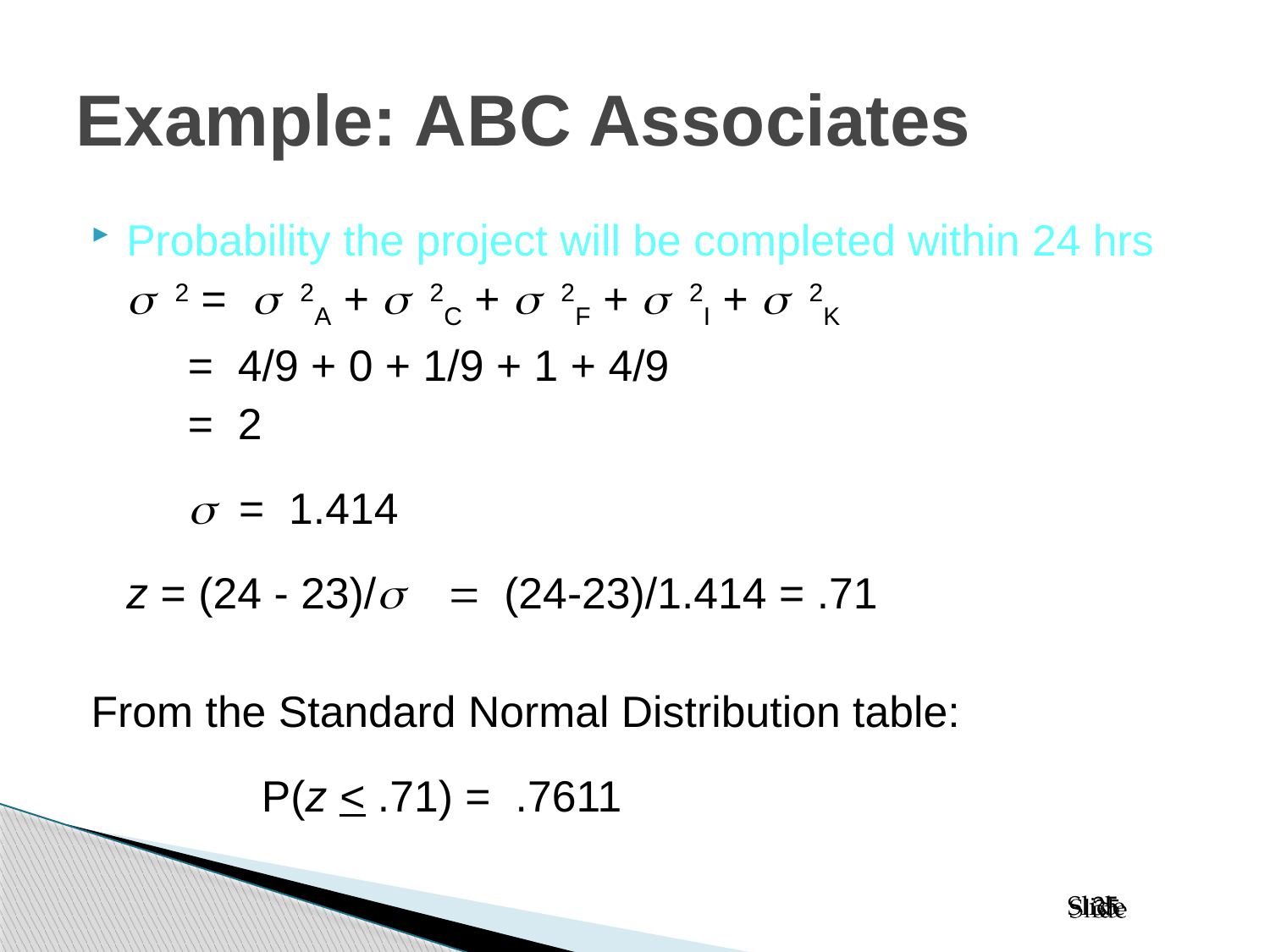

# Example: ABC Associates
Probability the project will be completed within 24 hrs
		σ 2 =  σ 2A + σ 2C + σ 2F + σ 2I + σ 2K
		     =  4/9 + 0 + 1/9 + 1 + 4/9
		     =  2

	     σ  =  1.414

		z = (24 - 23)/σ  = (24-23)/1.414 = .71

From the Standard Normal Distribution table:

			           P(z < .71) =  .7611